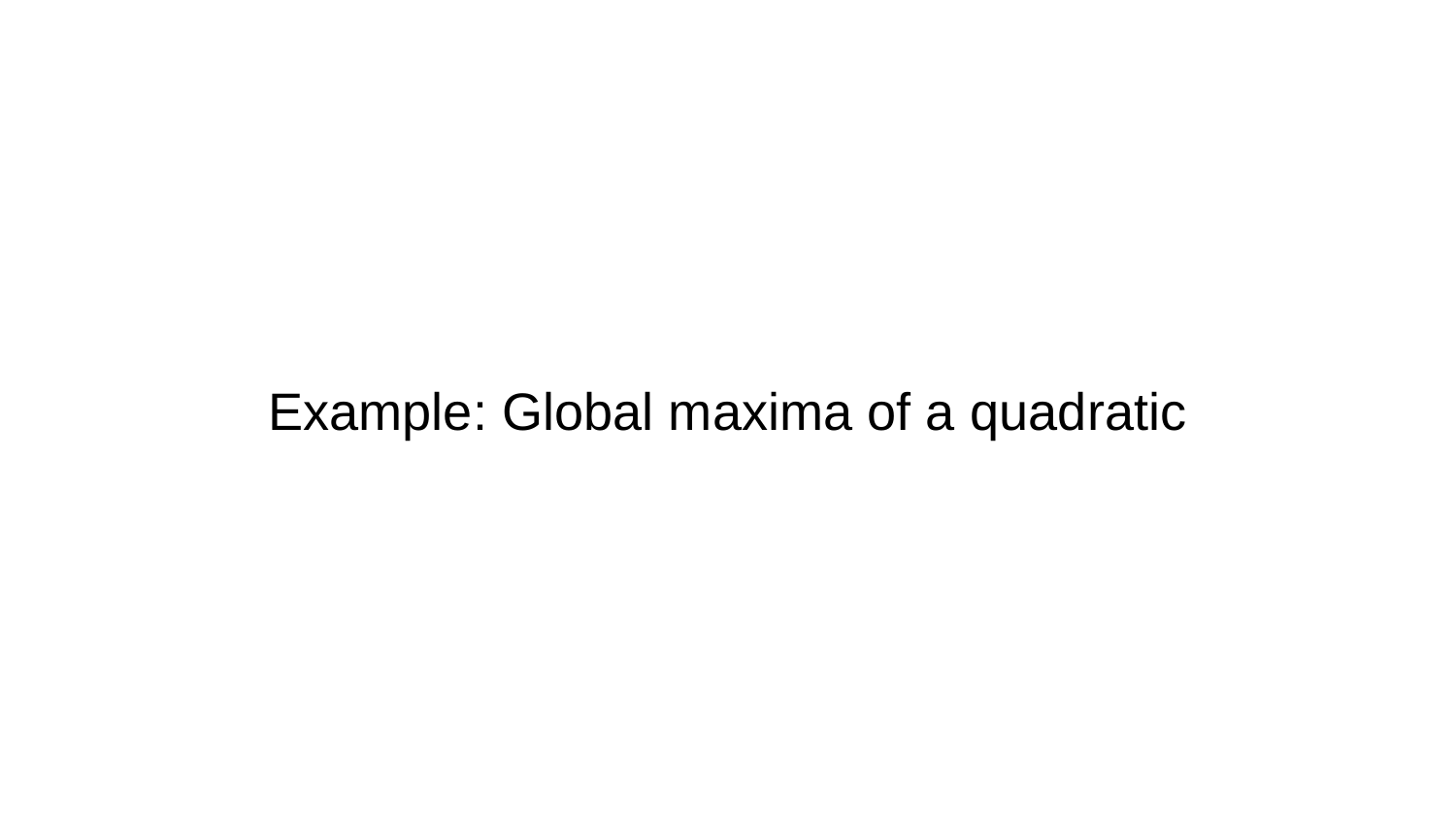

# Example: Global maxima of a quadratic